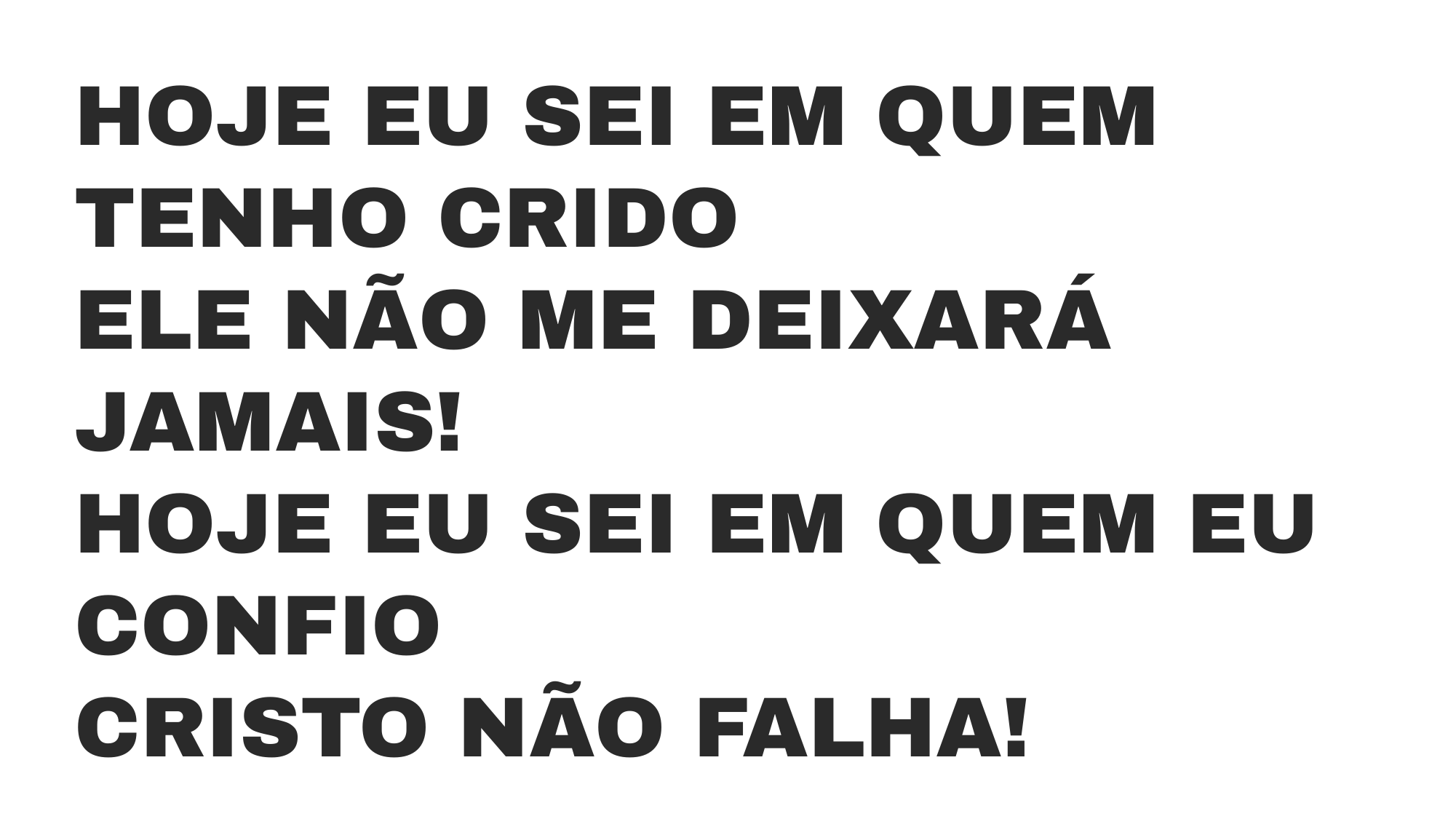

HOJE EU SEI EM QUEM TENHO CRIDO
ELE NÃO ME DEIXARÁ JAMAIS!
HOJE EU SEI EM QUEM EU CONFIO
CRISTO NÃO FALHA!